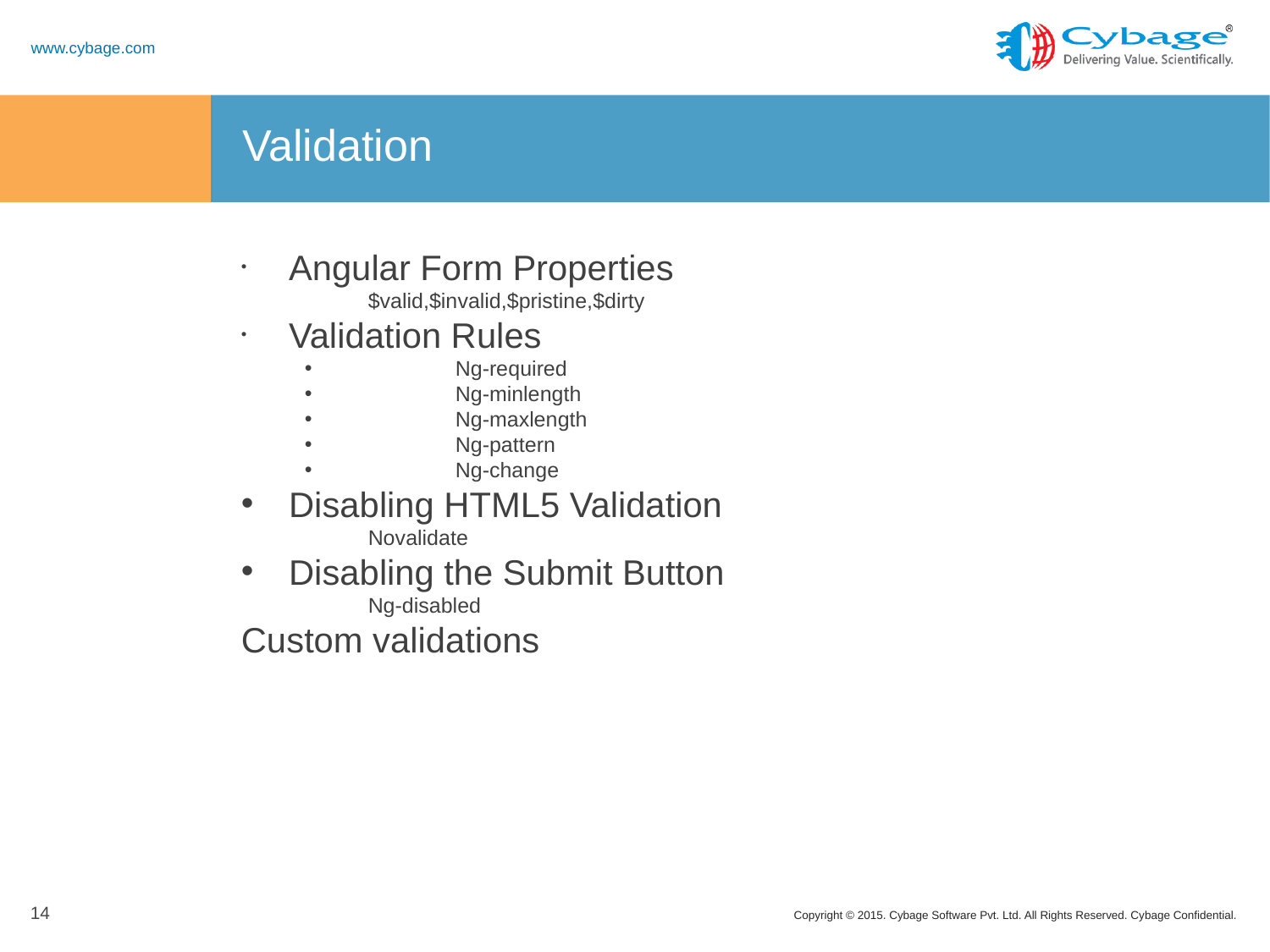

Validation
Angular Form Properties
	$valid,$invalid,$pristine,$dirty
Validation Rules
	Ng-required
	Ng-minlength
	Ng-maxlength
	Ng-pattern
	Ng-change
Disabling HTML5 Validation
	Novalidate
Disabling the Submit Button
	Ng-disabled
Custom validations

14